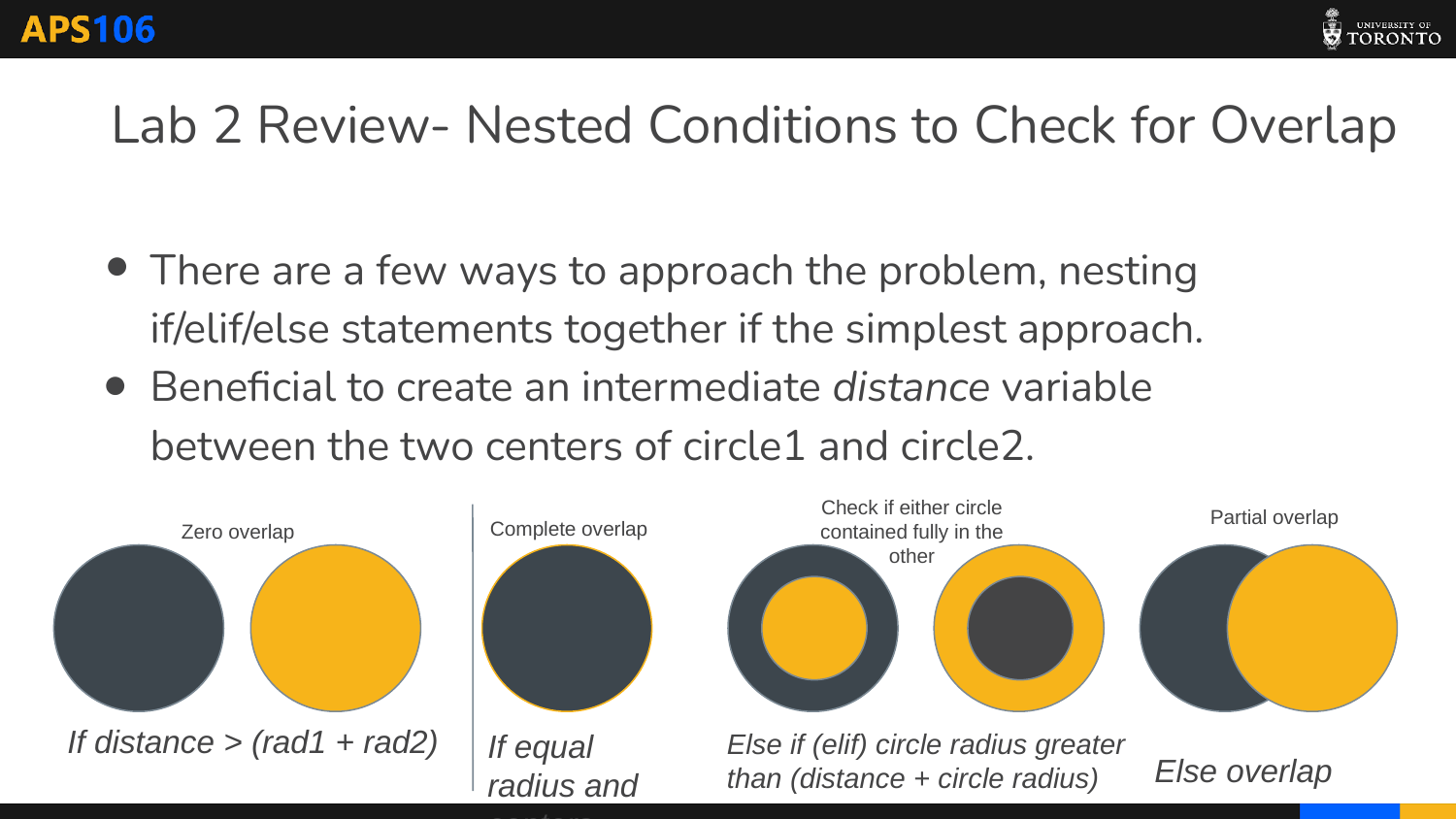

# Lab 2 Review- Nested Conditions to Check for Overlap
There are a few ways to approach the problem, nesting if/elif/else statements together if the simplest approach.
Beneficial to create an intermediate distance variable between the two centers of circle1 and circle2.
Check if either circle contained fully in the other
Partial overlap
Complete overlap
Zero overlap

If distance > (rad1 + rad2)
If equal radius and centers
Else if (elif) circle radius greater than (distance + circle radius)
Else overlap